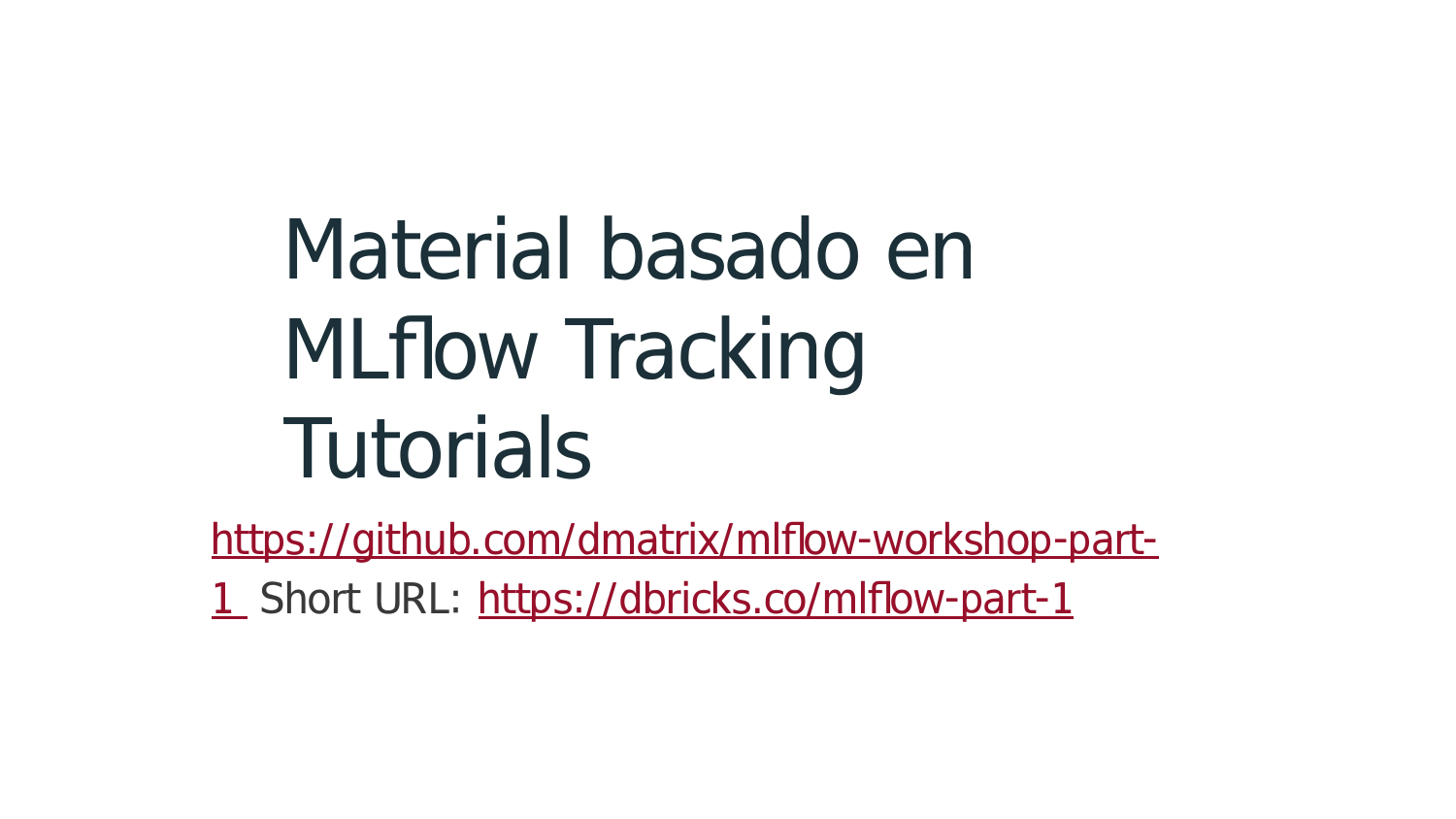

# Material basado en MLflow Tracking Tutorials
https://github.com/dmatrix/mlflow-workshop-part-1  Short URL: https://dbricks.co/mlflow-part-1